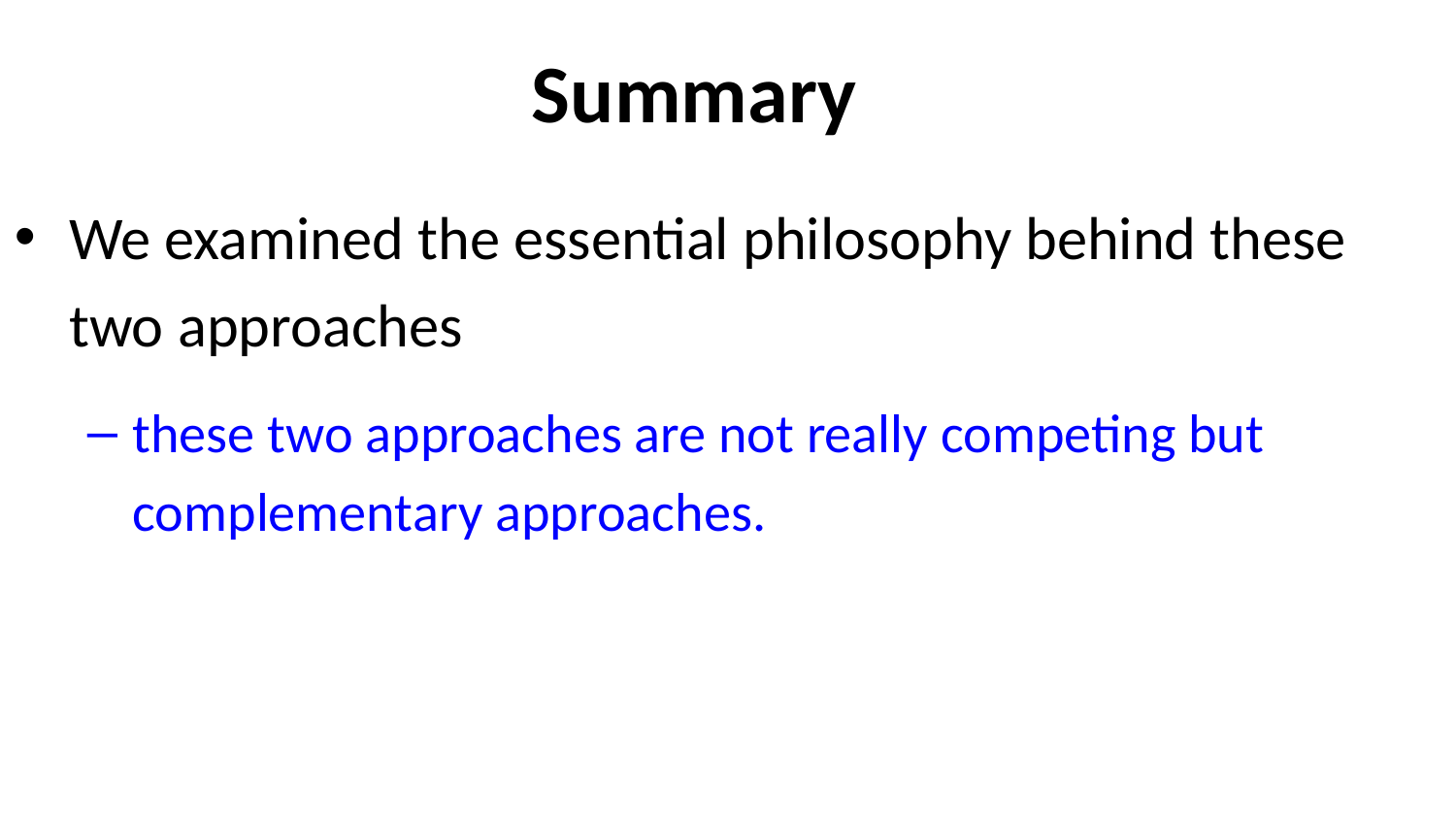

# Summary
We examined the essential philosophy behind these two approaches
these two approaches are not really competing but complementary approaches.